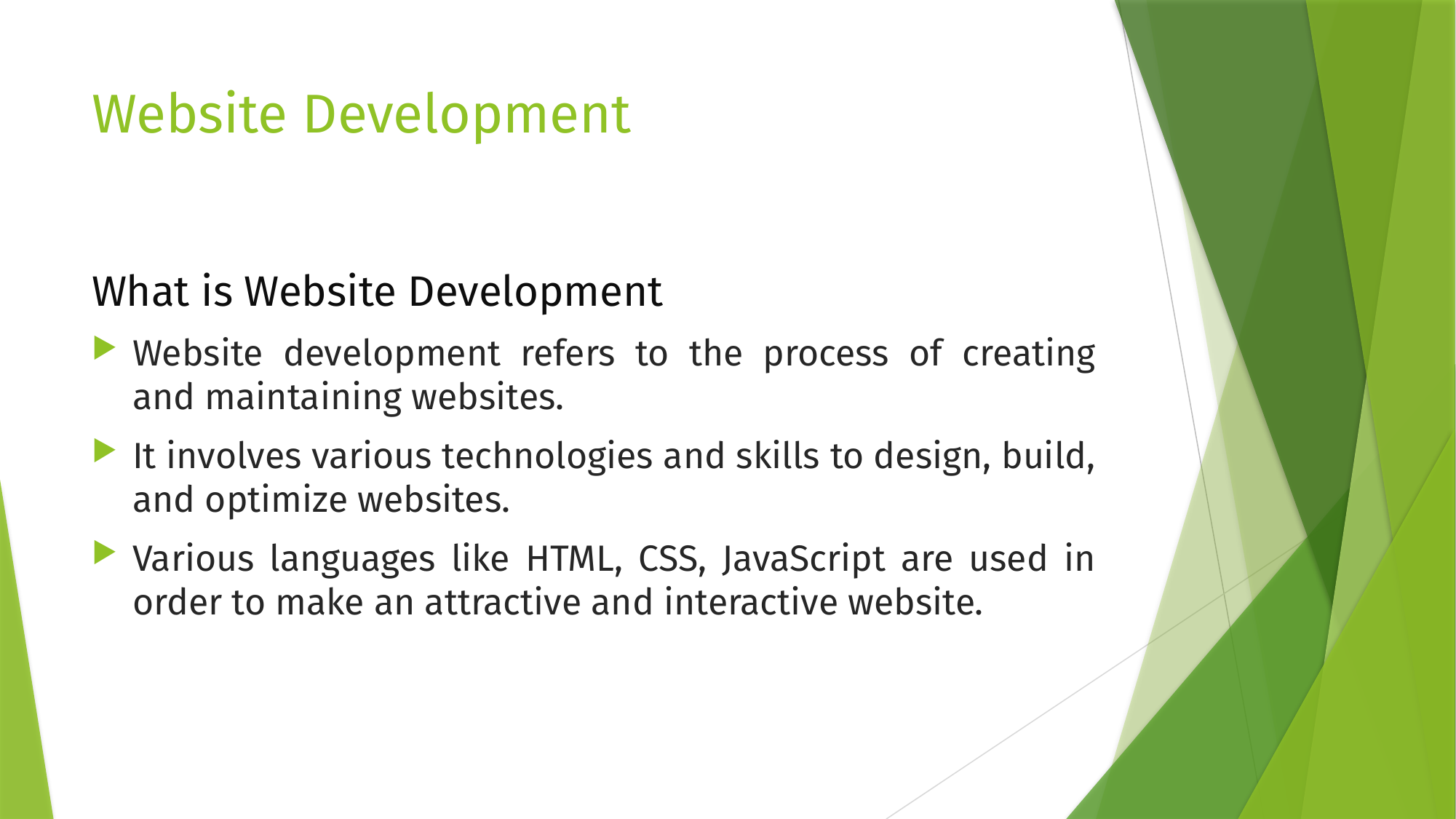

# Website Development
What is Website Development
Website development refers to the process of creating and maintaining websites.
It involves various technologies and skills to design, build, and optimize websites.
Various languages like HTML, CSS, JavaScript are used in order to make an attractive and interactive website.